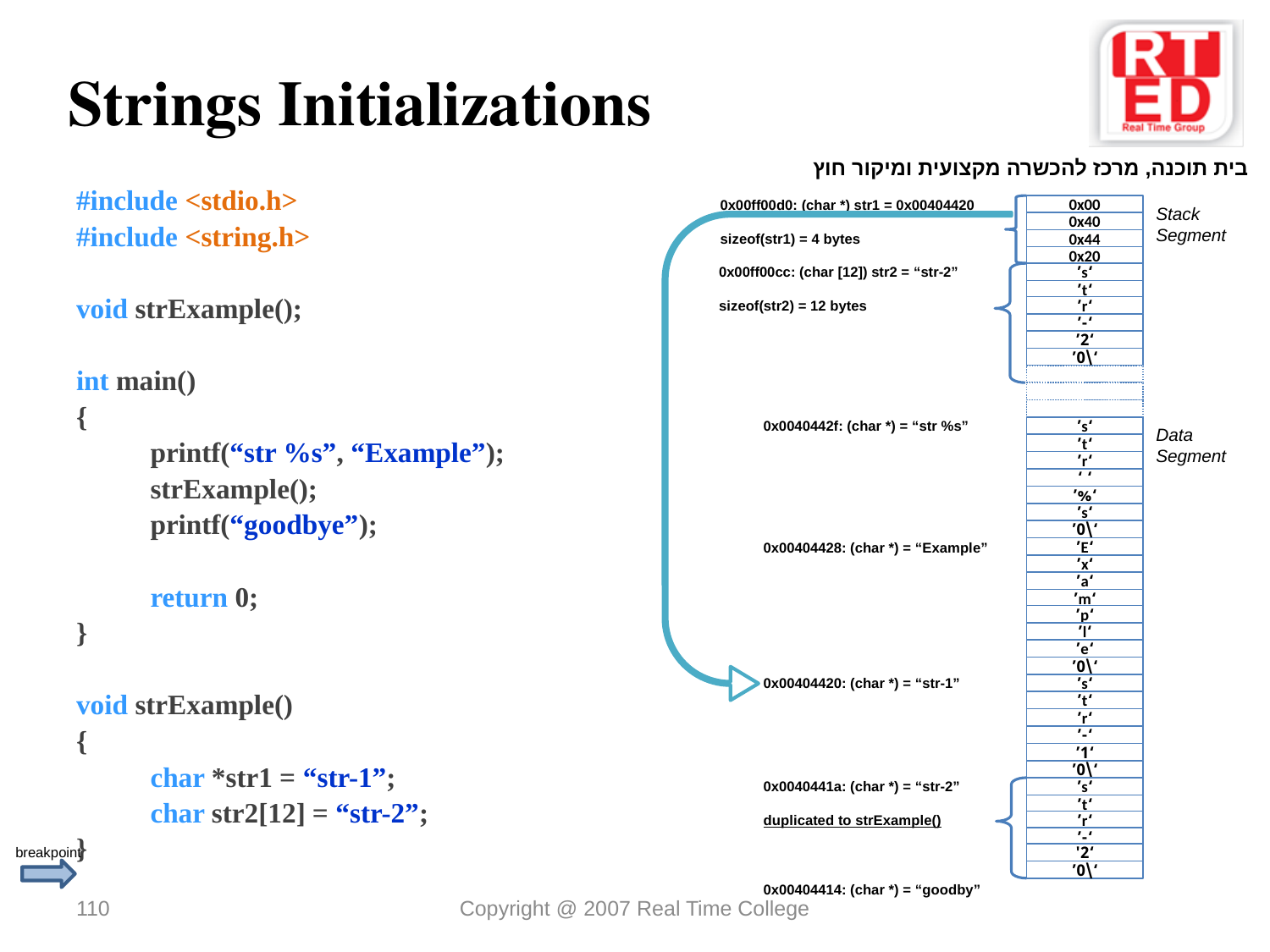

# Strings Initializations
#include <stdio.h>
#include <string.h>

void strExample();

int main()
{
	printf(“str %s”, “Example”);
	strExample();
	printf(“goodbye”);

	return 0;
}

void strExample()
{
	char *str1 = “str-1”;
	char str2[12] = “str-2”;
}
0x00ff00d0: (char *) str1 = 0x00404420

sizeof(str1) = 4 bytes
0x00
0x40
0x44
0x20
‘s’
‘t’
‘r’
‘-’
‘2’
‘\0’

‘s’
‘t’
‘r’
‘ ‘
‘%’
‘s’
‘\0’
‘E’
‘x’
‘a’
‘m’
‘p’
‘l’
‘e’
‘\0’
‘s’
‘t’
‘r’
‘-’
‘1’
‘\0’
‘s’
‘t’
‘r’
‘-’
‘2'
‘\0’

Stack
Segment
0x00ff00cc: (char [12]) str2 = “str-2”

sizeof(str2) = 12 bytes

0x0040442f: (char *) = “str %s”
Data
Segment
0x00404428: (char *) = “Example”
0x00404420: (char *) = “str-1”
0x0040441a: (char *) = “str-2”

duplicated to strExample()

breakpoint

0x00404414: (char *) = “goodby”
110
Copyright @ 2007 Real Time College